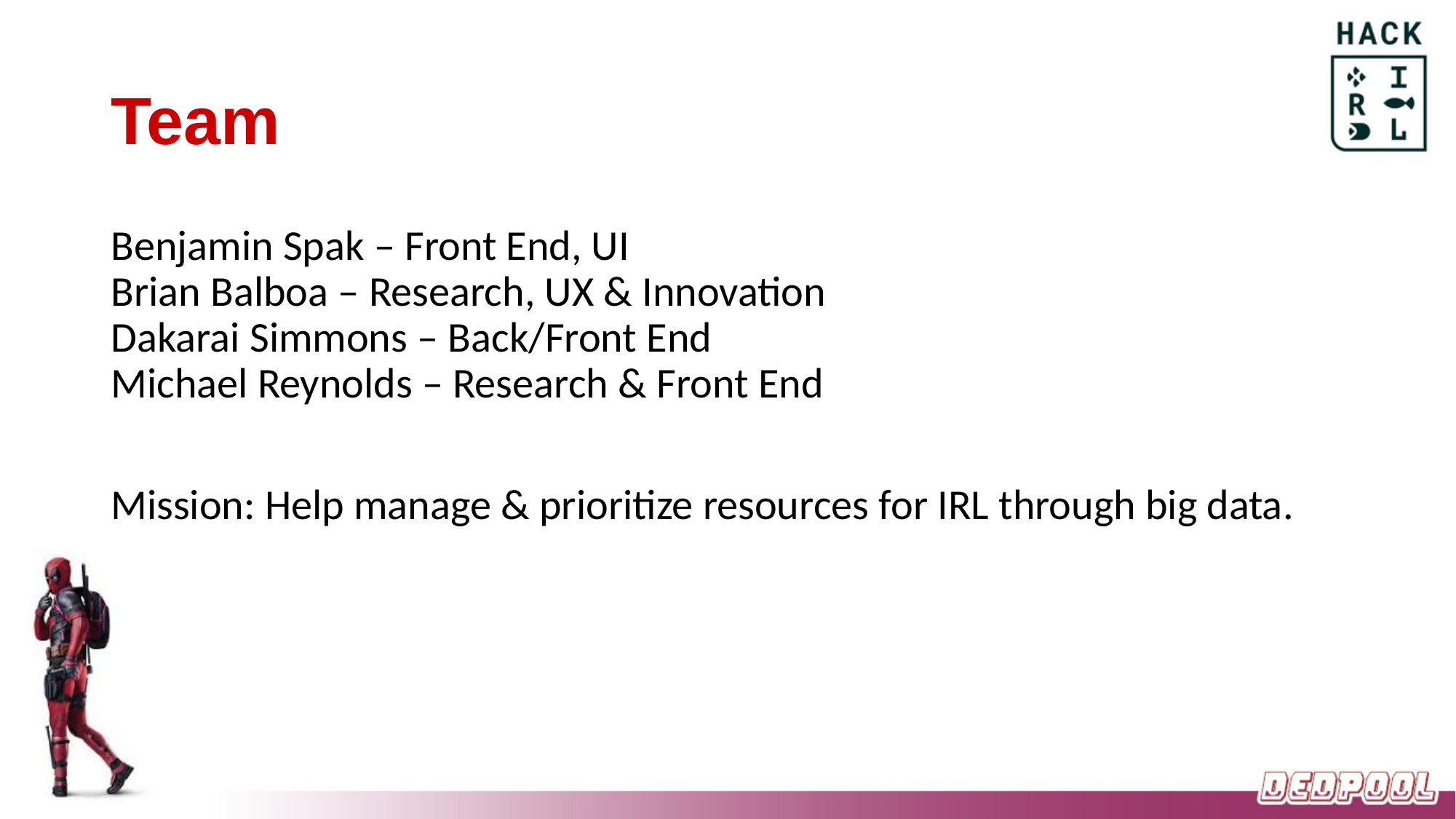

# Team
Benjamin Spak – Front End, UI
Brian Balboa – Research, UX & Innovation
Dakarai Simmons – Back/Front End
Michael Reynolds – Research & Front End

Mission: Help manage & prioritize resources for IRL through big data.